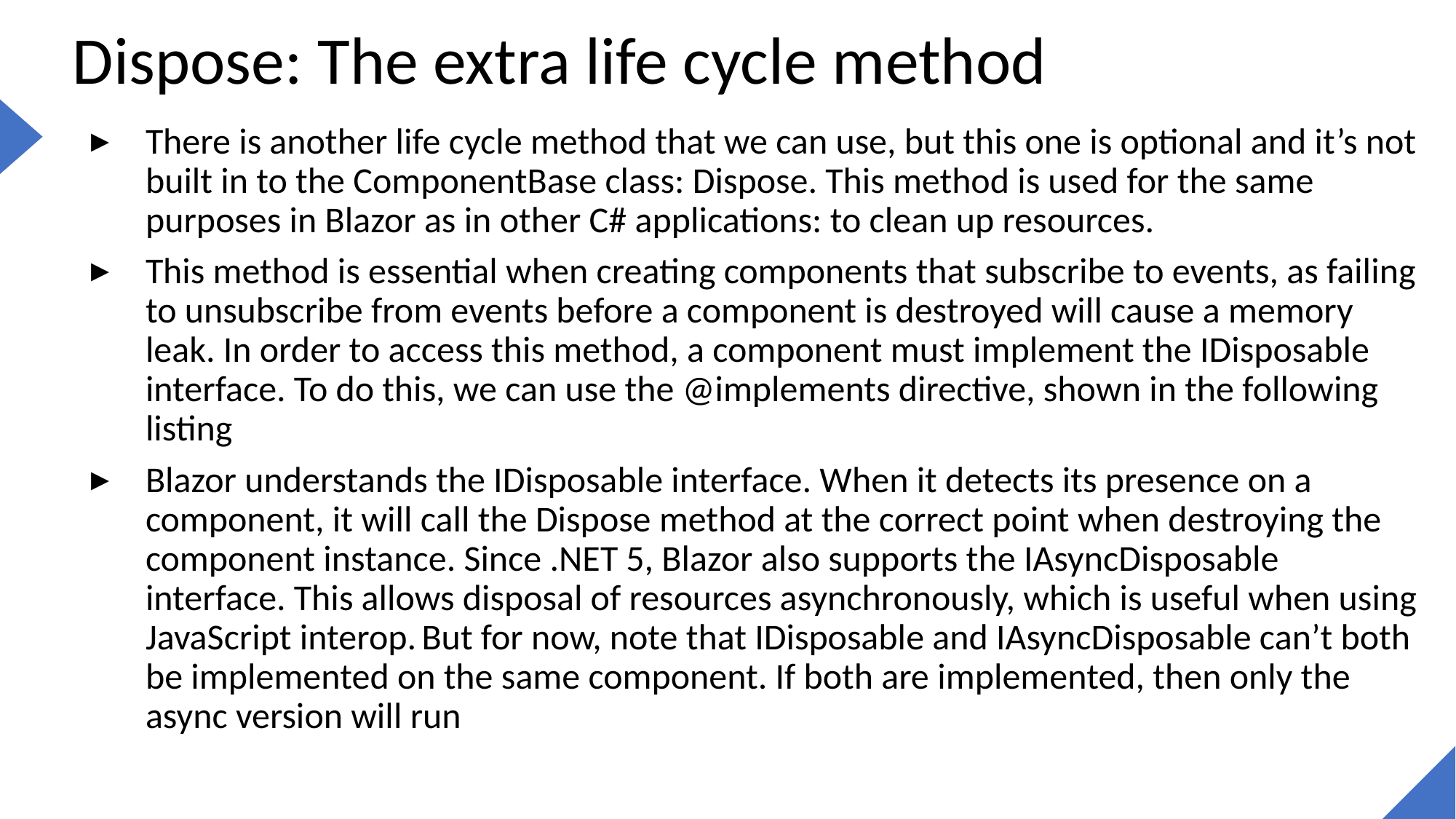

# Dispose: The extra life cycle method
There is another life cycle method that we can use, but this one is optional and it’s not built in to the ComponentBase class: Dispose. This method is used for the same purposes in Blazor as in other C# applications: to clean up resources.
This method is essential when creating components that subscribe to events, as failing to unsubscribe from events before a component is destroyed will cause a memory leak. In order to access this method, a component must implement the IDisposable interface. To do this, we can use the @implements directive, shown in the following listing
Blazor understands the IDisposable interface. When it detects its presence on a component, it will call the Dispose method at the correct point when destroying the component instance. Since .NET 5, Blazor also supports the IAsyncDisposable interface. This allows disposal of resources asynchronously, which is useful when using JavaScript interop. But for now, note that IDisposable and IAsyncDisposable can’t both be implemented on the same component. If both are implemented, then only the async version will run